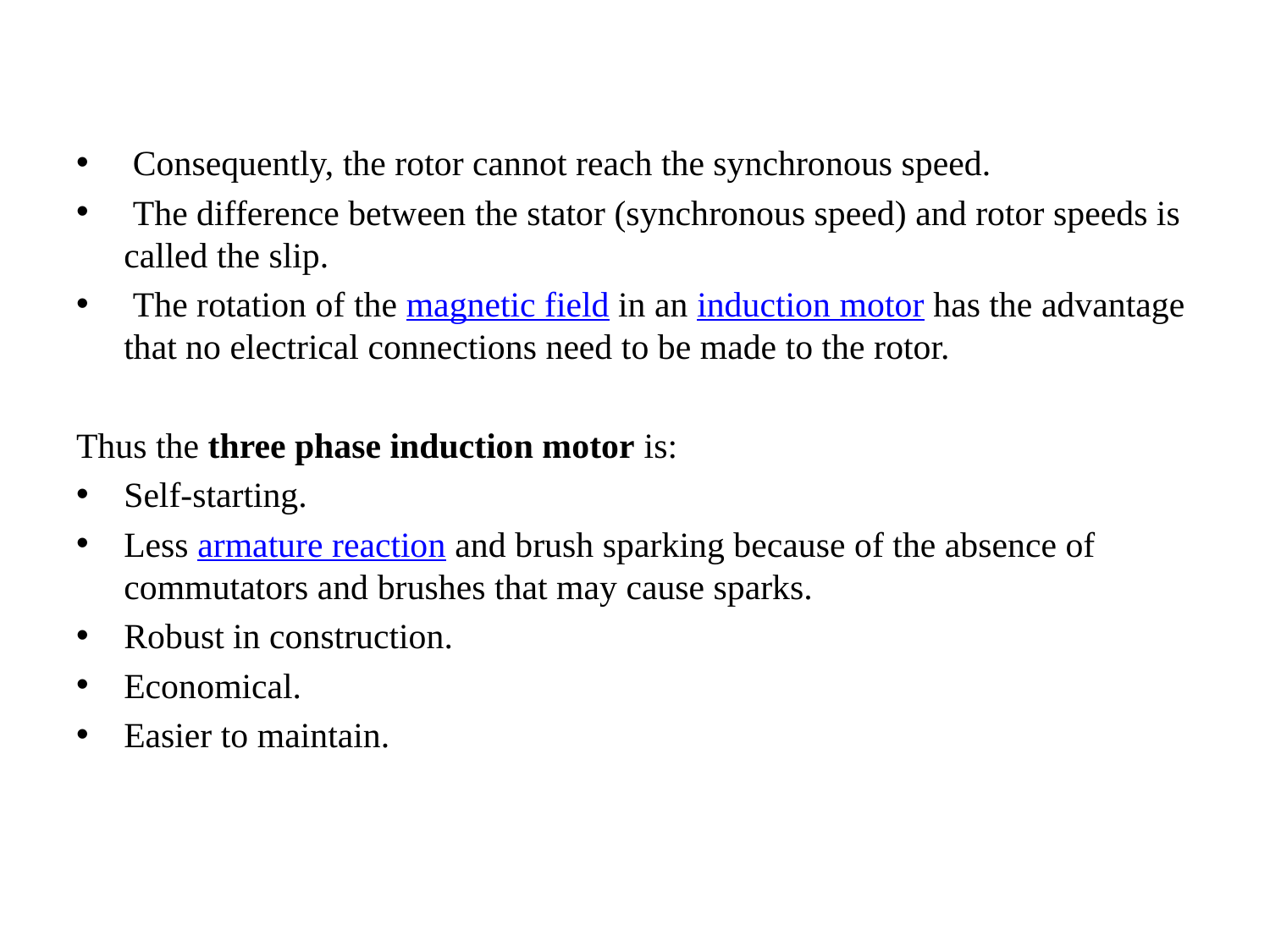

Consequently, the rotor cannot reach the synchronous speed.
 The difference between the stator (synchronous speed) and rotor speeds is called the slip.
 The rotation of the magnetic field in an induction motor has the advantage that no electrical connections need to be made to the rotor.

Thus the three phase induction motor is:
Self-starting.
Less armature reaction and brush sparking because of the absence of commutators and brushes that may cause sparks.
Robust in construction.
Economical.
Easier to maintain.